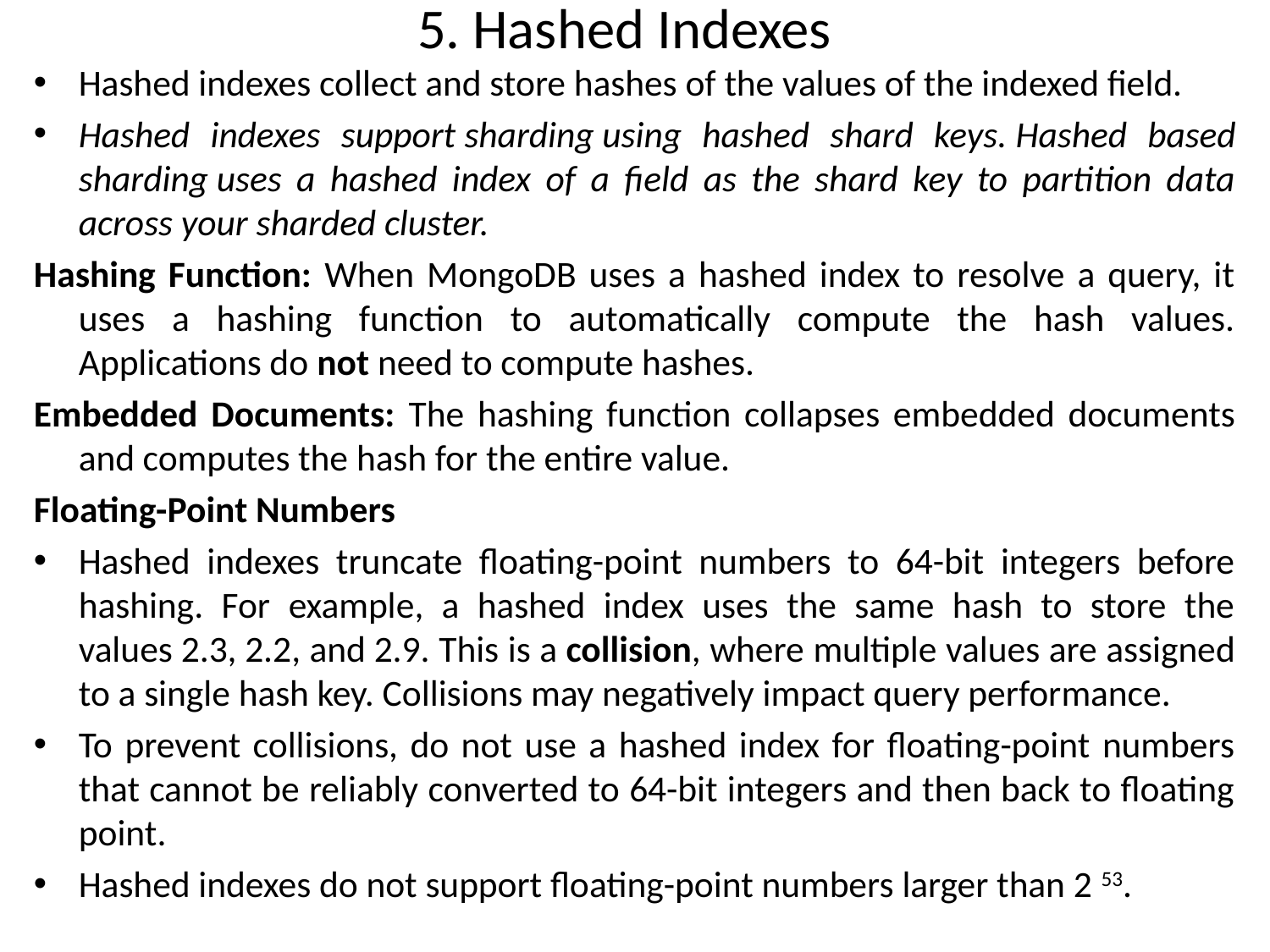

# 5. Hashed Indexes
Hashed indexes collect and store hashes of the values of the indexed field.
Hashed indexes support sharding using hashed shard keys. Hashed based sharding uses a hashed index of a field as the shard key to partition data across your sharded cluster.
Hashing Function: When MongoDB uses a hashed index to resolve a query, it uses a hashing function to automatically compute the hash values. Applications do not need to compute hashes.
Embedded Documents: The hashing function collapses embedded documents and computes the hash for the entire value.
Floating-Point Numbers
Hashed indexes truncate floating-point numbers to 64-bit integers before hashing. For example, a hashed index uses the same hash to store the values 2.3, 2.2, and 2.9. This is a collision, where multiple values are assigned to a single hash key. Collisions may negatively impact query performance.
To prevent collisions, do not use a hashed index for floating-point numbers that cannot be reliably converted to 64-bit integers and then back to floating point.
Hashed indexes do not support floating-point numbers larger than 2 53.